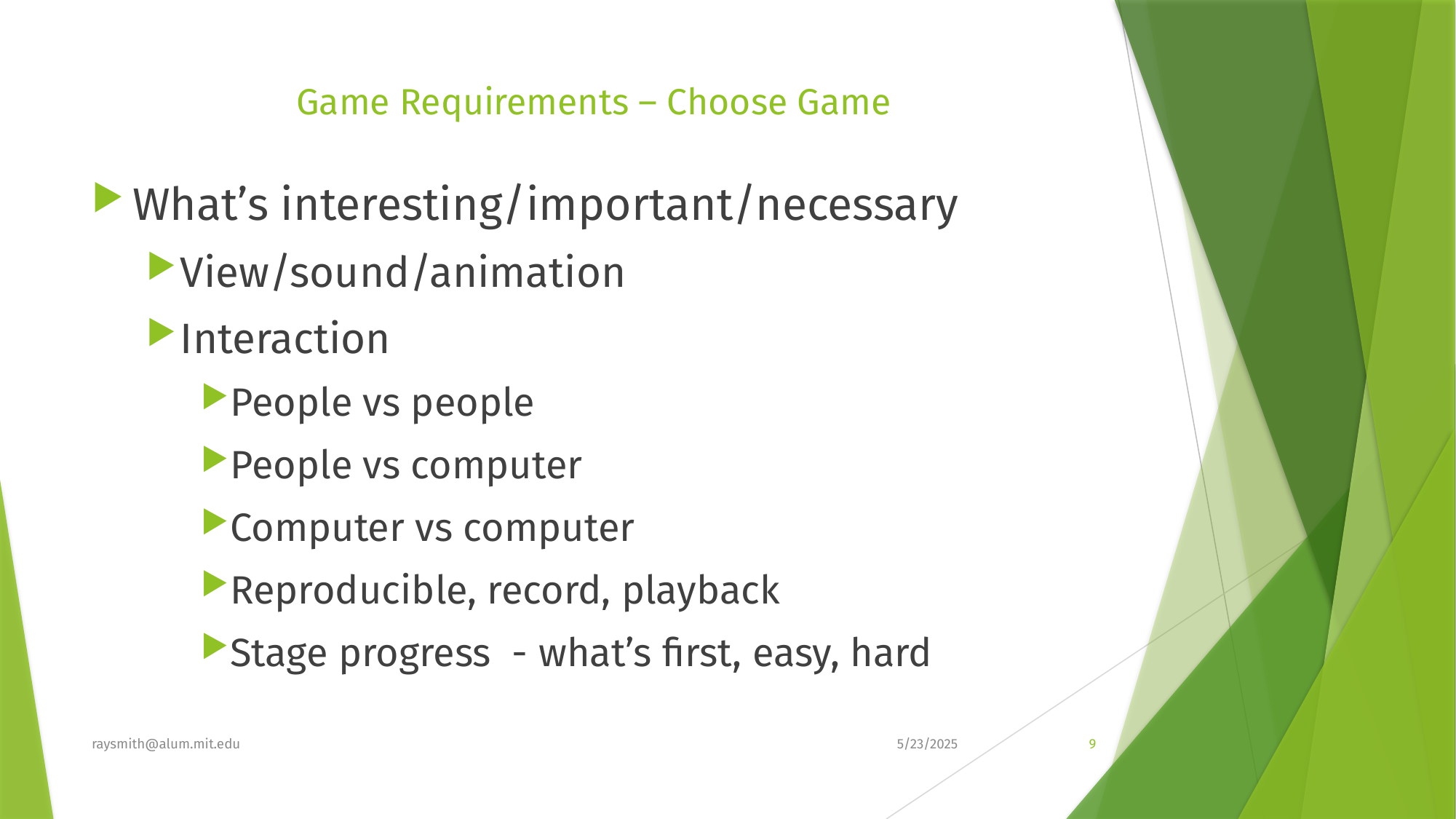

# Game Requirements – Choose Game
What’s interesting/important/necessary
View/sound/animation
Interaction
People vs people
People vs computer
Computer vs computer
Reproducible, record, playback
Stage progress  - what’s first, easy, hard
raysmith@alum.mit.edu
5/23/2025
9